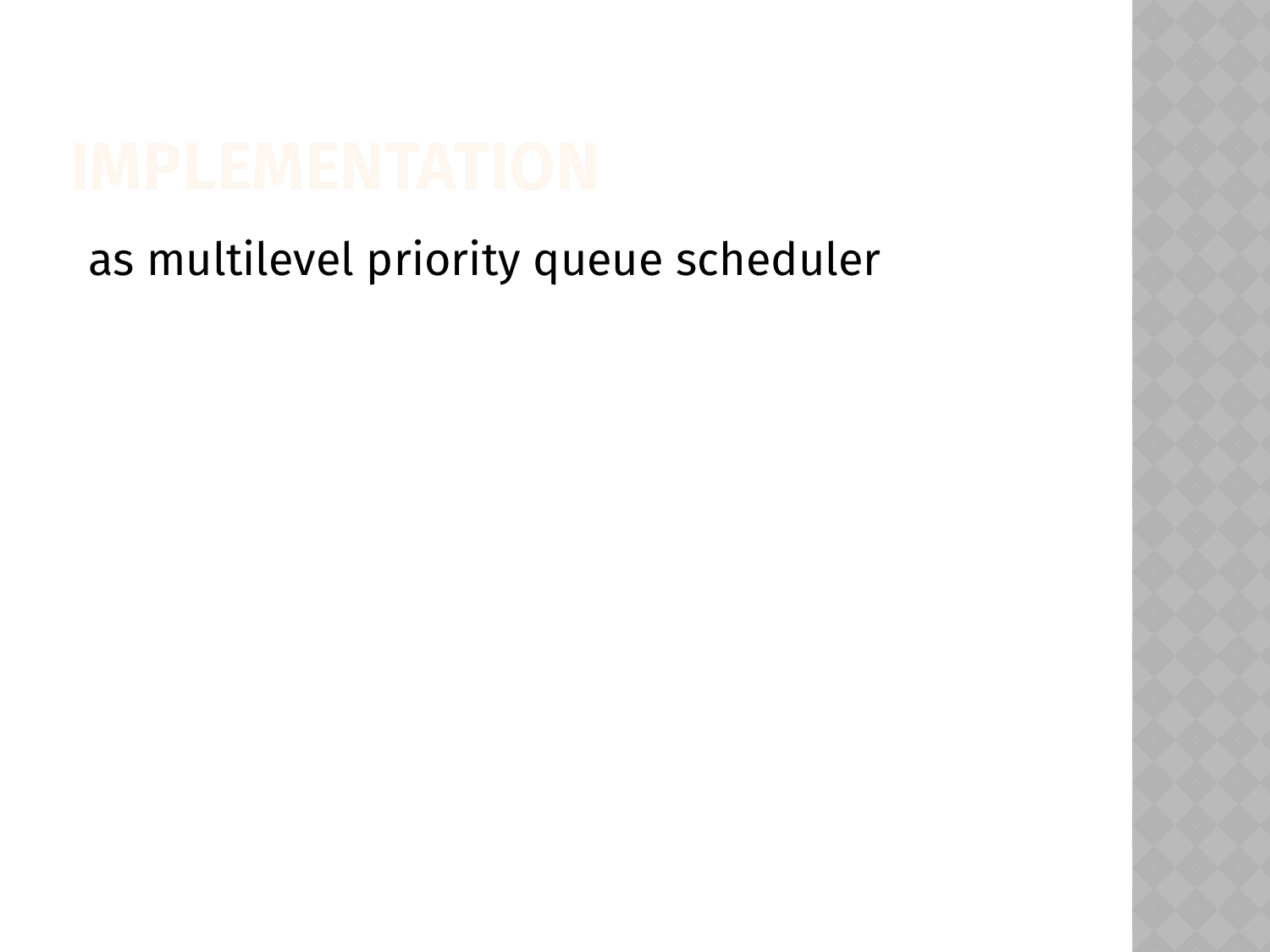

# IMPLEMENTATION
 as multilevel priority queue scheduler